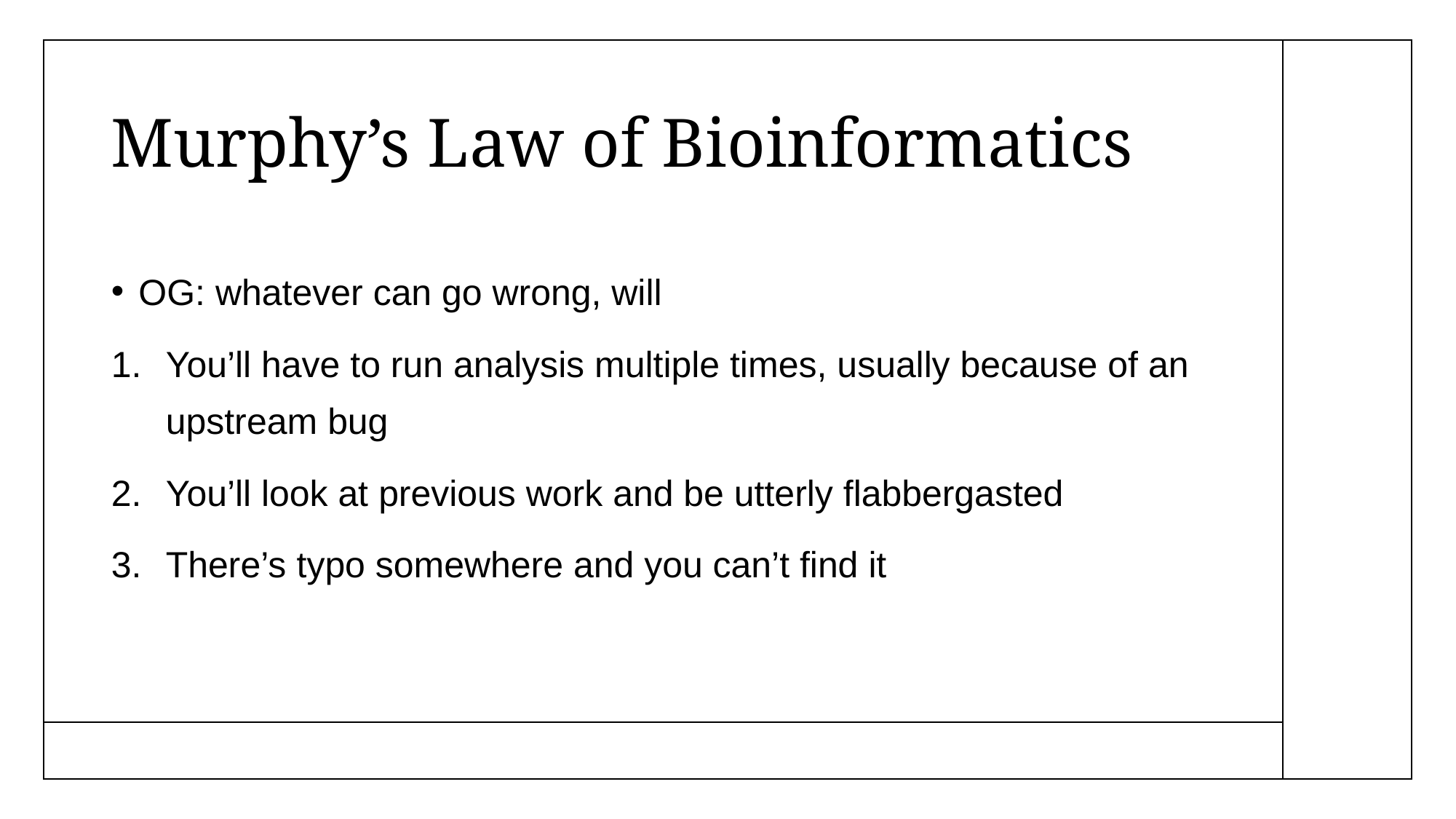

# Murphy’s Law of Bioinformatics
OG: whatever can go wrong, will
You’ll have to run analysis multiple times, usually because of an upstream bug
You’ll look at previous work and be utterly flabbergasted
There’s typo somewhere and you can’t find it